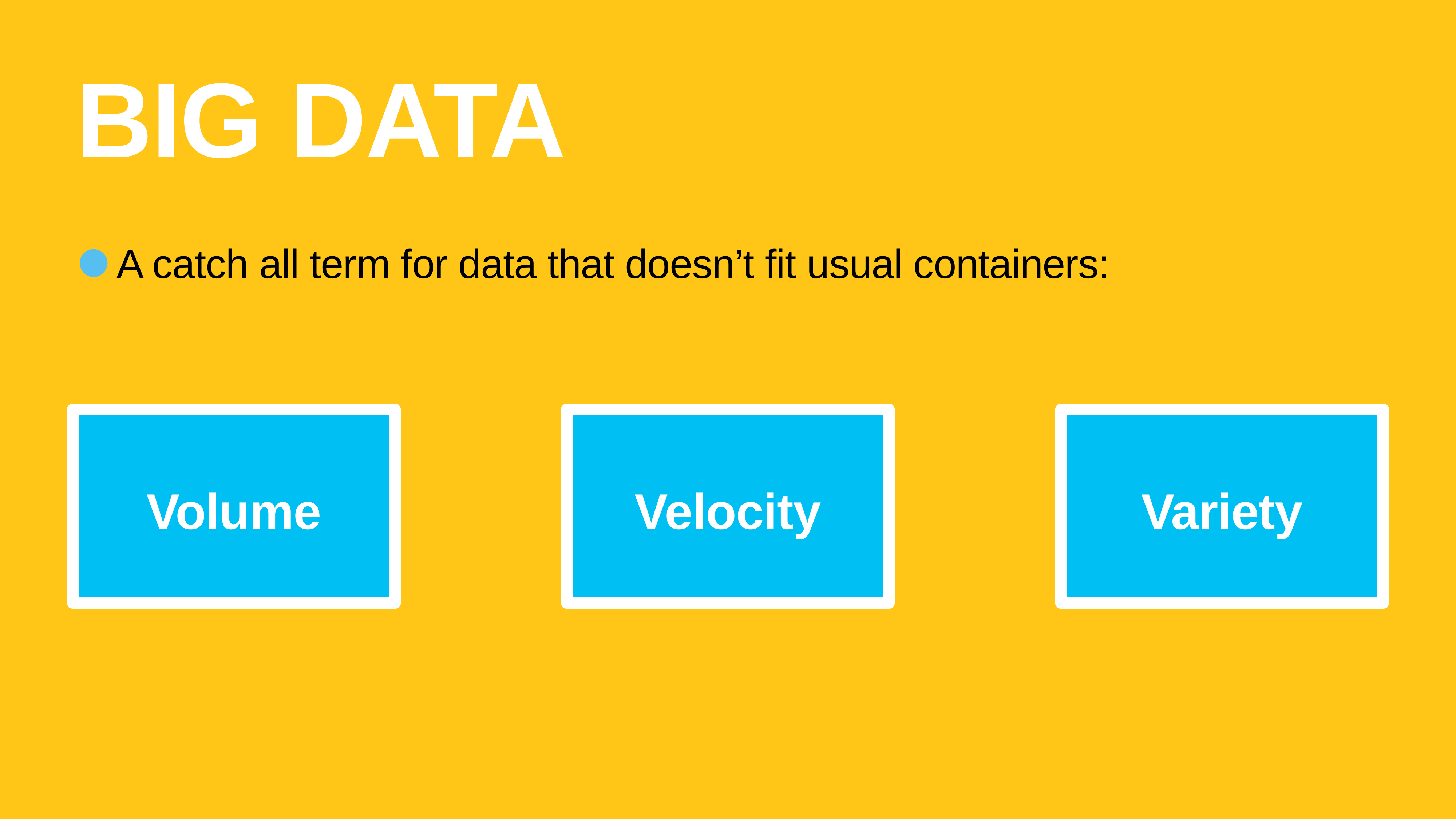

# Big data
A catch all term for data that doesn’t fit usual containers:
Volume
Velocity
Variety